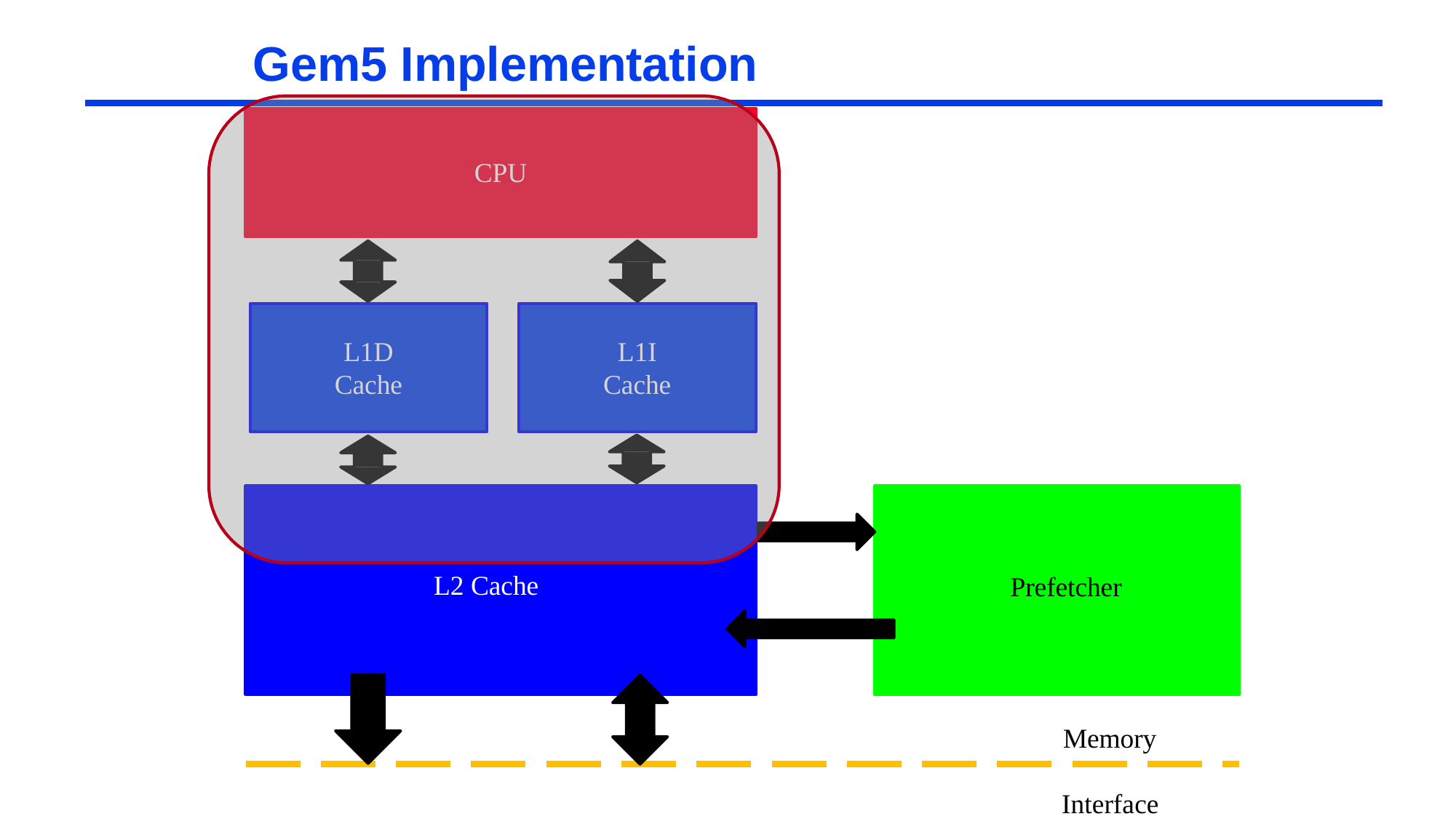

# Gem5 Implementation

CPU

L1D
Cache
L1I
Cache

L2 Cache
Prefetcher

Memory  Interface